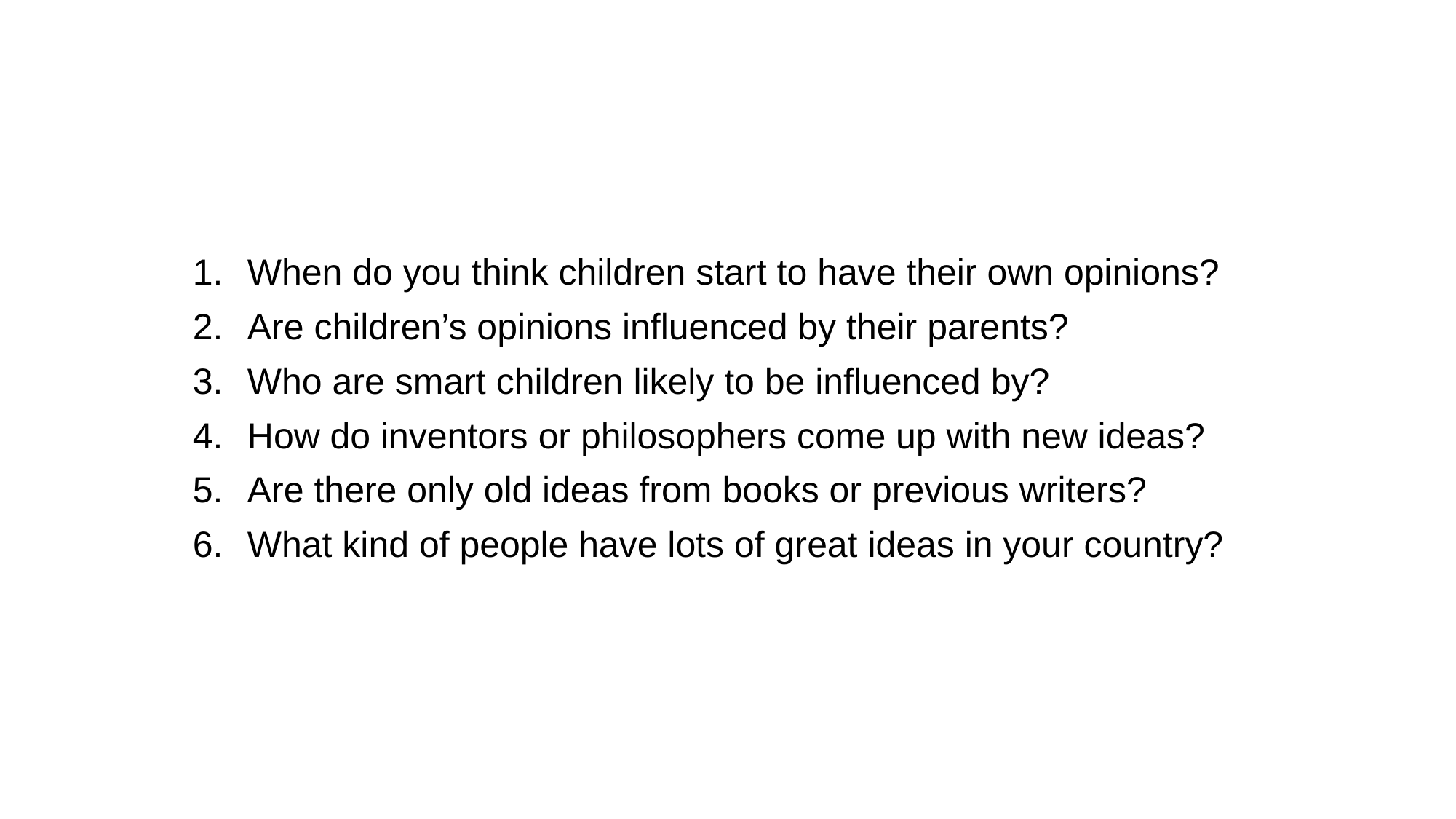

When do you think children start to have their own opinions?
Are children’s opinions influenced by their parents?
Who are smart children likely to be influenced by?
How do inventors or philosophers come up with new ideas?
Are there only old ideas from books or previous writers?
What kind of people have lots of great ideas in your country?